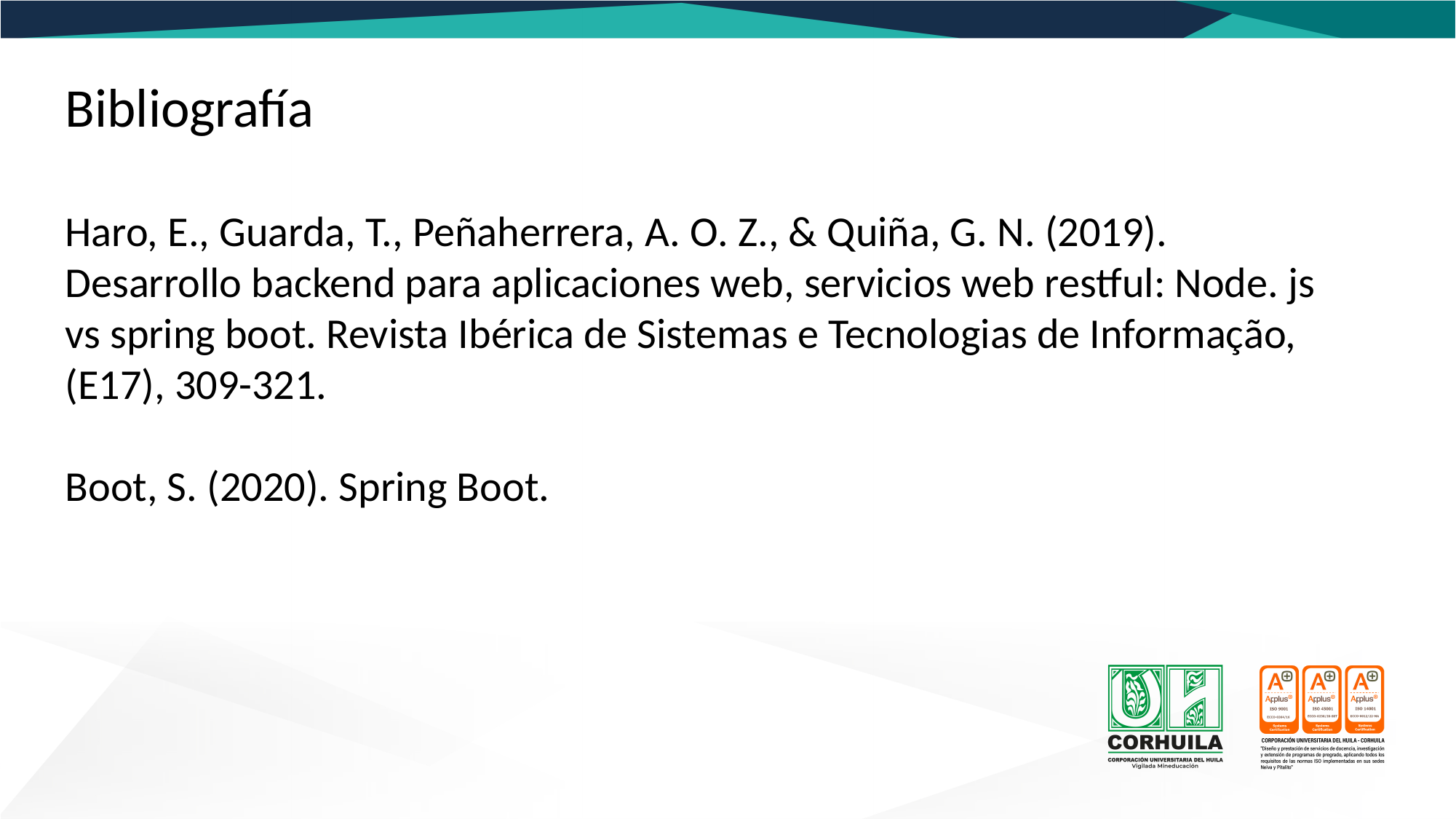

Bibliografía

Haro, E., Guarda, T., Peñaherrera, A. O. Z., & Quiña, G. N. (2019). Desarrollo backend para aplicaciones web, servicios web restful: Node. js vs spring boot. Revista Ibérica de Sistemas e Tecnologias de Informação, (E17), 309-321.

Boot, S. (2020). Spring Boot.